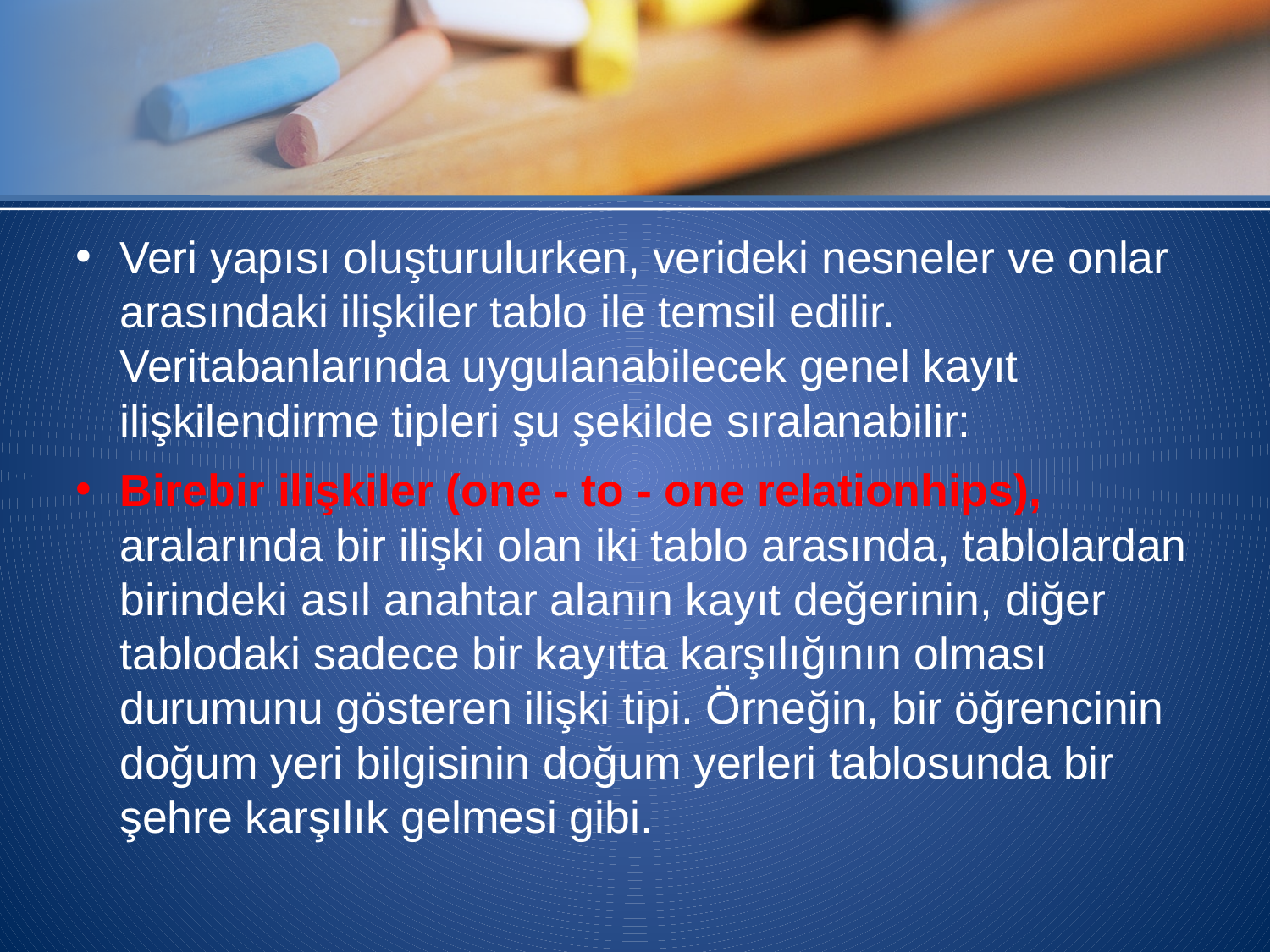

#
Veri yapısı oluşturulurken, verideki nesneler ve onlar arasındaki ilişkiler tablo ile temsil edilir. Veritabanlarında uygulanabilecek genel kayıt ilişkilendirme tipleri şu şekilde sıralanabilir:
Birebir ilişkiler (one - to - one relationhips), aralarında bir ilişki olan iki tablo arasında, tablolardan birindeki asıl anahtar alanın kayıt değerinin, diğer tablodaki sadece bir kayıtta karşılığının olması durumunu gösteren ilişki tipi. Örneğin, bir öğrencinin doğum yeri bilgisinin doğum yerleri tablosunda bir şehre karşılık gelmesi gibi.